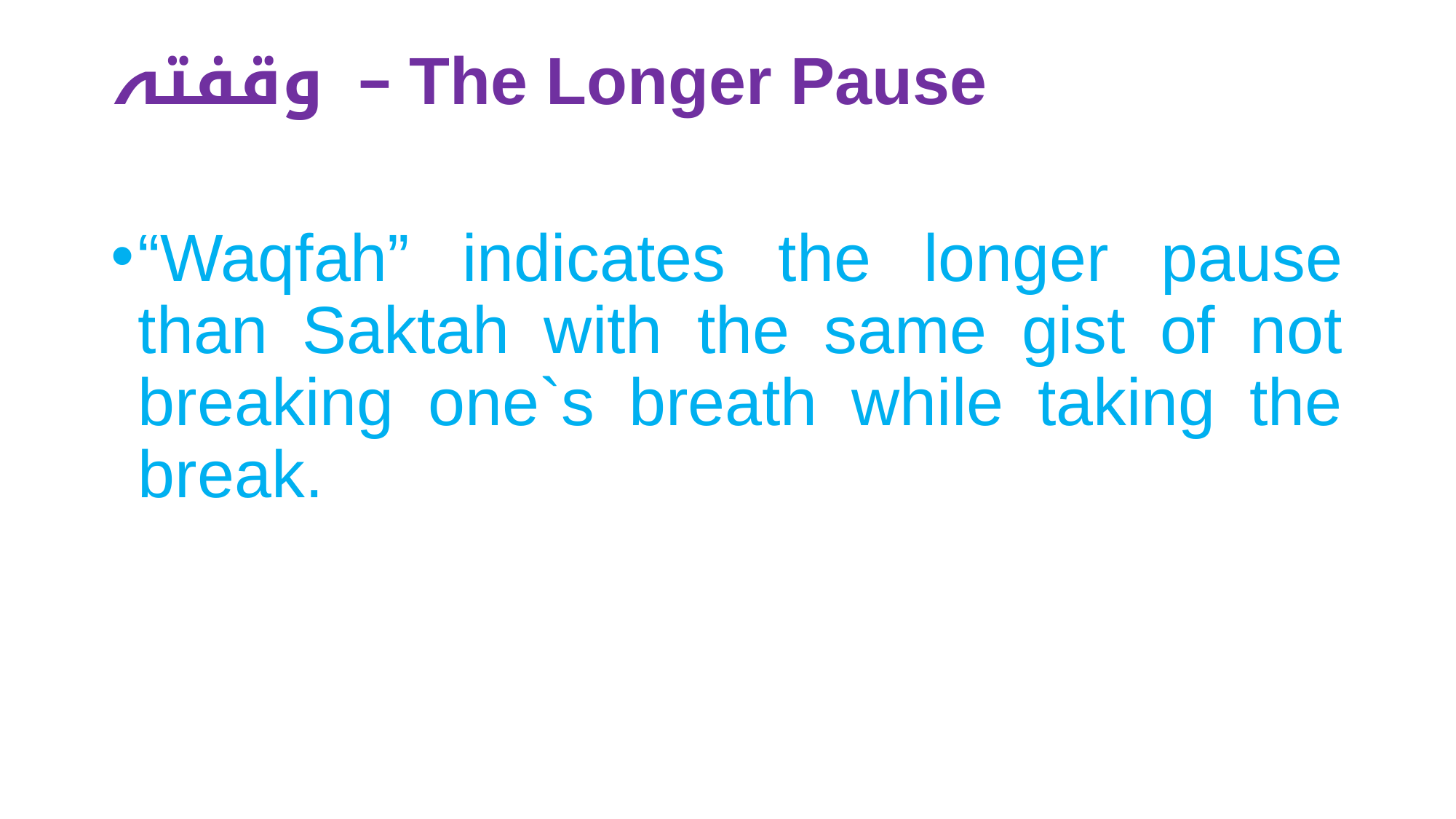

# وقفتہ  – The Longer Pause
“Waqfah” indicates the longer pause than Saktah with the same gist of not breaking one`s breath while taking the break.